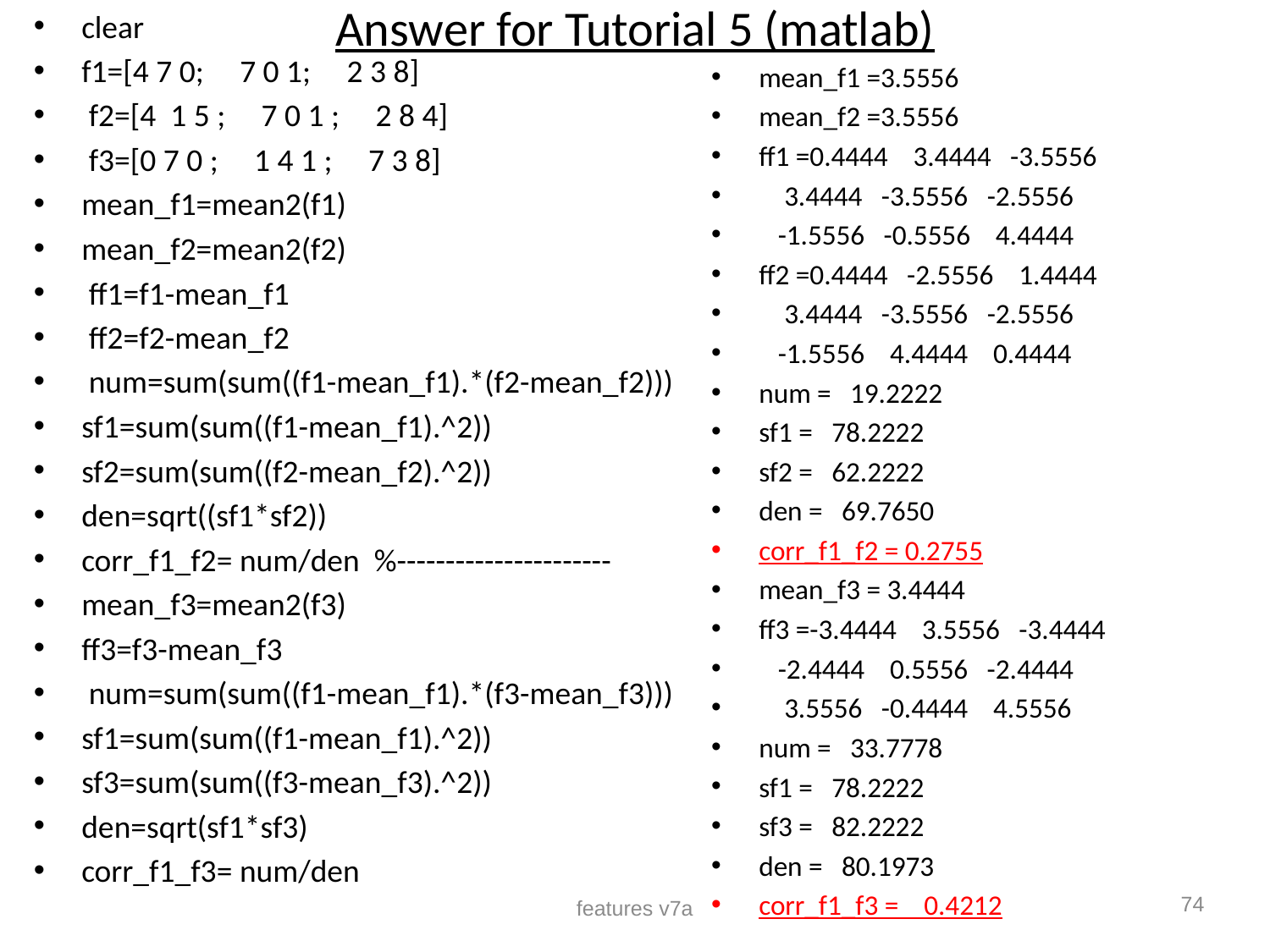

clear
f1=[4 7 0;     7 0 1;     2 3 8]
 f2=[4  1 5 ;     7 0 1 ;     2 8 4]
 f3=[0 7 0 ;     1 4 1 ;     7 3 8]
mean_f1=mean2(f1)
mean_f2=mean2(f2)
 ff1=f1-mean_f1
 ff2=f2-mean_f2
 num=sum(sum((f1-mean_f1).*(f2-mean_f2)))
sf1=sum(sum((f1-mean_f1).^2))
sf2=sum(sum((f2-mean_f2).^2))
den=sqrt((sf1*sf2))
corr_f1_f2= num/den  %----------------------
mean_f3=mean2(f3)
ff3=f3-mean_f3
 num=sum(sum((f1-mean_f1).*(f3-mean_f3)))
sf1=sum(sum((f1-mean_f1).^2))
sf3=sum(sum((f3-mean_f3).^2))
den=sqrt(sf1*sf3)
corr_f1_f3= num/den

# Answer for Tutorial 5 (matlab)
mean_f1 =3.5556
mean_f2 =3.5556
ff1 =0.4444    3.4444   -3.5556
    3.4444   -3.5556   -2.5556
   -1.5556   -0.5556    4.4444
ff2 =0.4444   -2.5556    1.4444
    3.4444   -3.5556   -2.5556
   -1.5556    4.4444    0.4444
num =   19.2222
sf1 =   78.2222
sf2 =   62.2222
den =   69.7650
corr_f1_f2 = 0.2755
mean_f3 = 3.4444
ff3 =-3.4444    3.5556   -3.4444
   -2.4444    0.5556   -2.4444
    3.5556   -0.4444    4.5556
num =   33.7778
sf1 =   78.2222
sf3 =   82.2222
den =   80.1973
corr_f1_f3 =    0.4212
74
features v7a